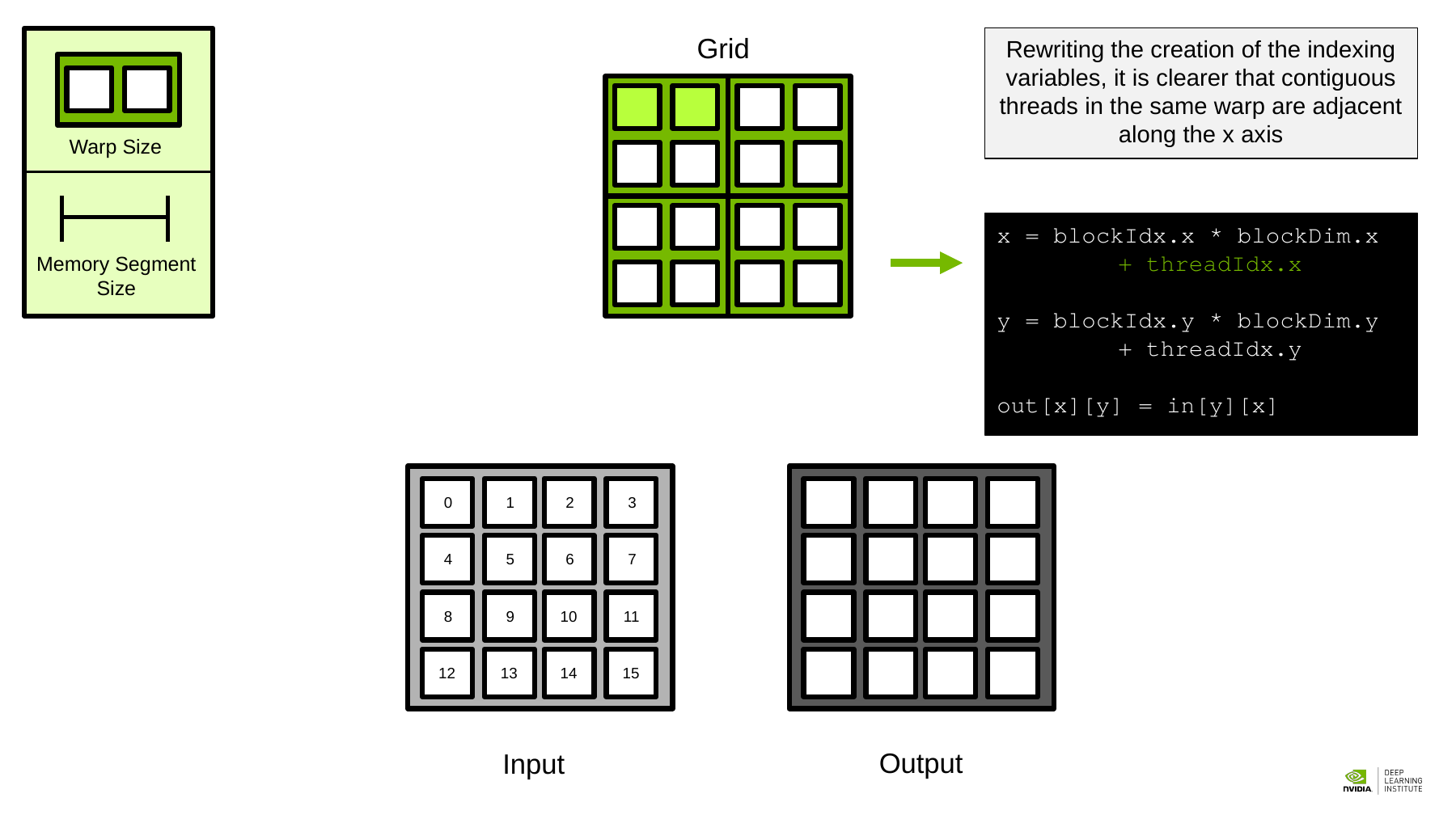

Grid
Rewriting the creation of the indexing variables, it is clearer that contiguous threads in the same warp are adjacent along the x axis

Warp Size
Memory Segment Size

x = blockIdx.x * blockDim.x 	+ threadIdx.x

y = blockIdx.y * blockDim.y 	+ threadIdx.y

out[x][y] = in[y][x]

0
1
2
3

4
5
6
7

8
9
10
11

12
13
14
15

Output
Input